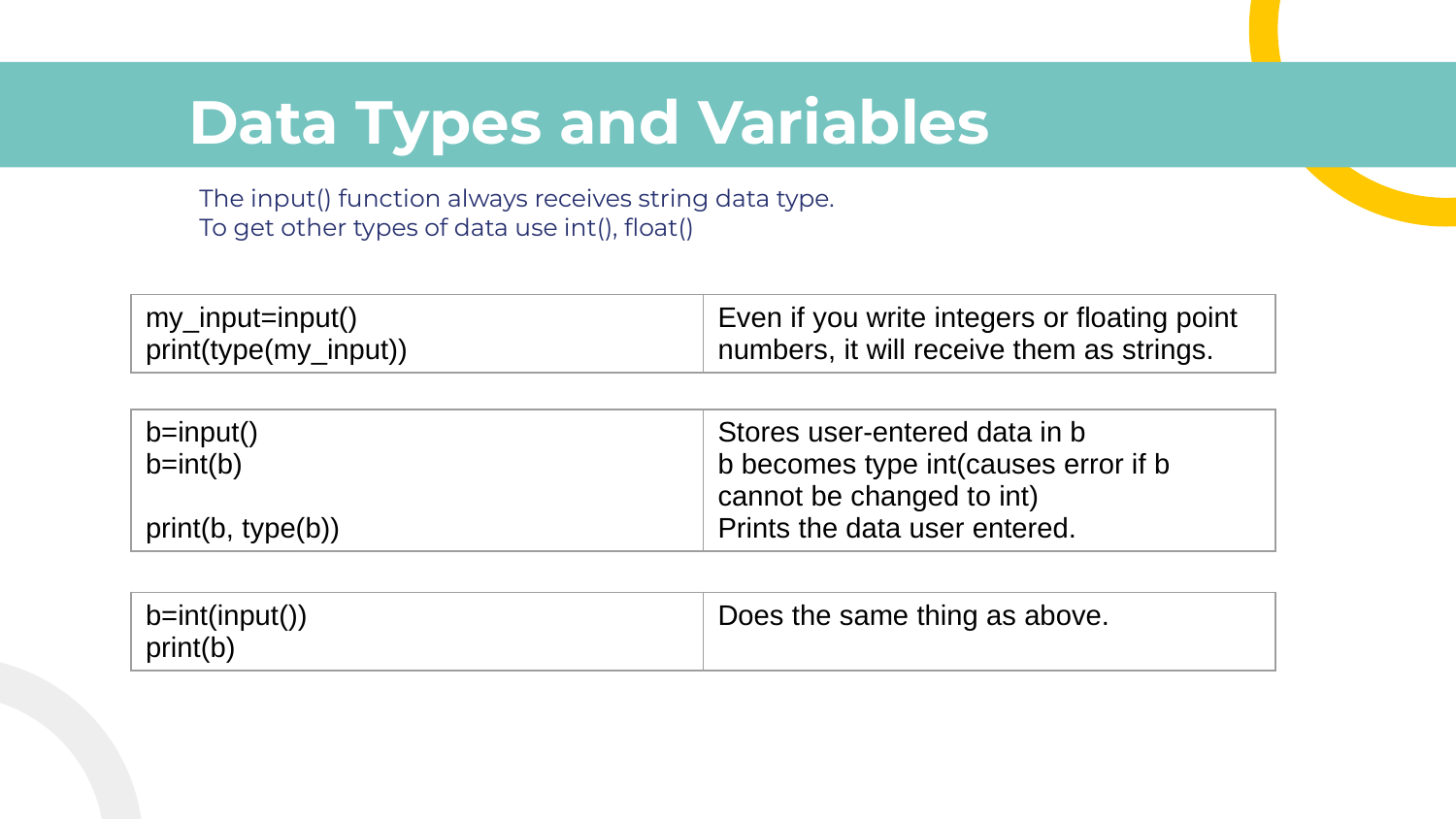

# Data Types and Variables
The input() function always receives string data type.
To get other types of data use int(), float()
| my\_input=input() print(type(my\_input)) | Even if you write integers or floating point numbers, it will receive them as strings. |
| --- | --- |
| b=input() b=int(b) print(b, type(b)) | Stores user-entered data in b b becomes type int(causes error if b cannot be changed to int) Prints the data user entered. |
| --- | --- |
| b=int(input()) print(b) | Does the same thing as above. |
| --- | --- |